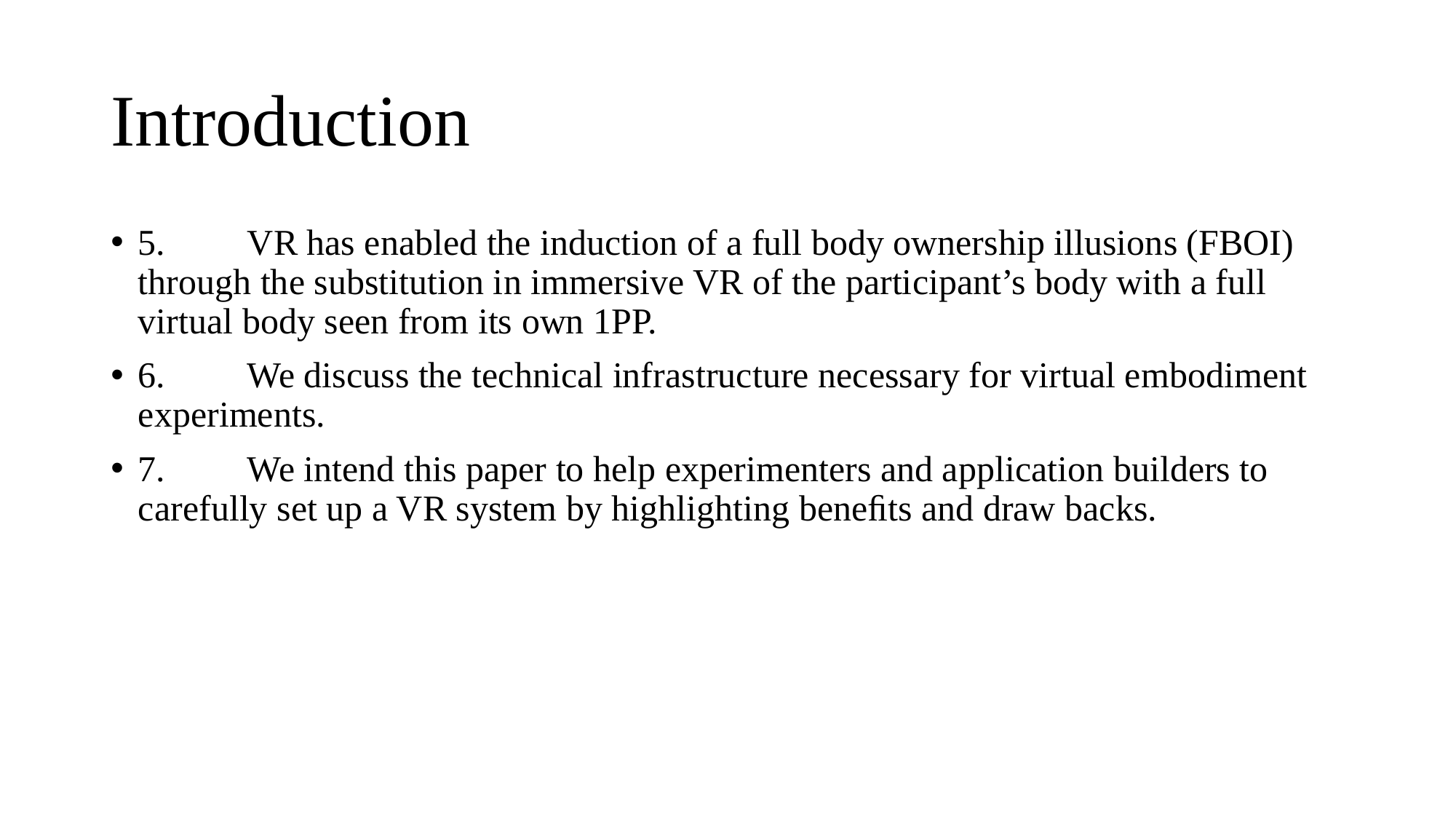

# Introduction
5.	VR has enabled the induction of a full body ownership illusions (FBOI) through the substitution in immersive VR of the participant’s body with a full virtual body seen from its own 1PP.
6.	We discuss the technical infrastructure necessary for virtual embodiment experiments.
7.	We intend this paper to help experimenters and application builders to carefully set up a VR system by highlighting beneﬁts and draw backs.